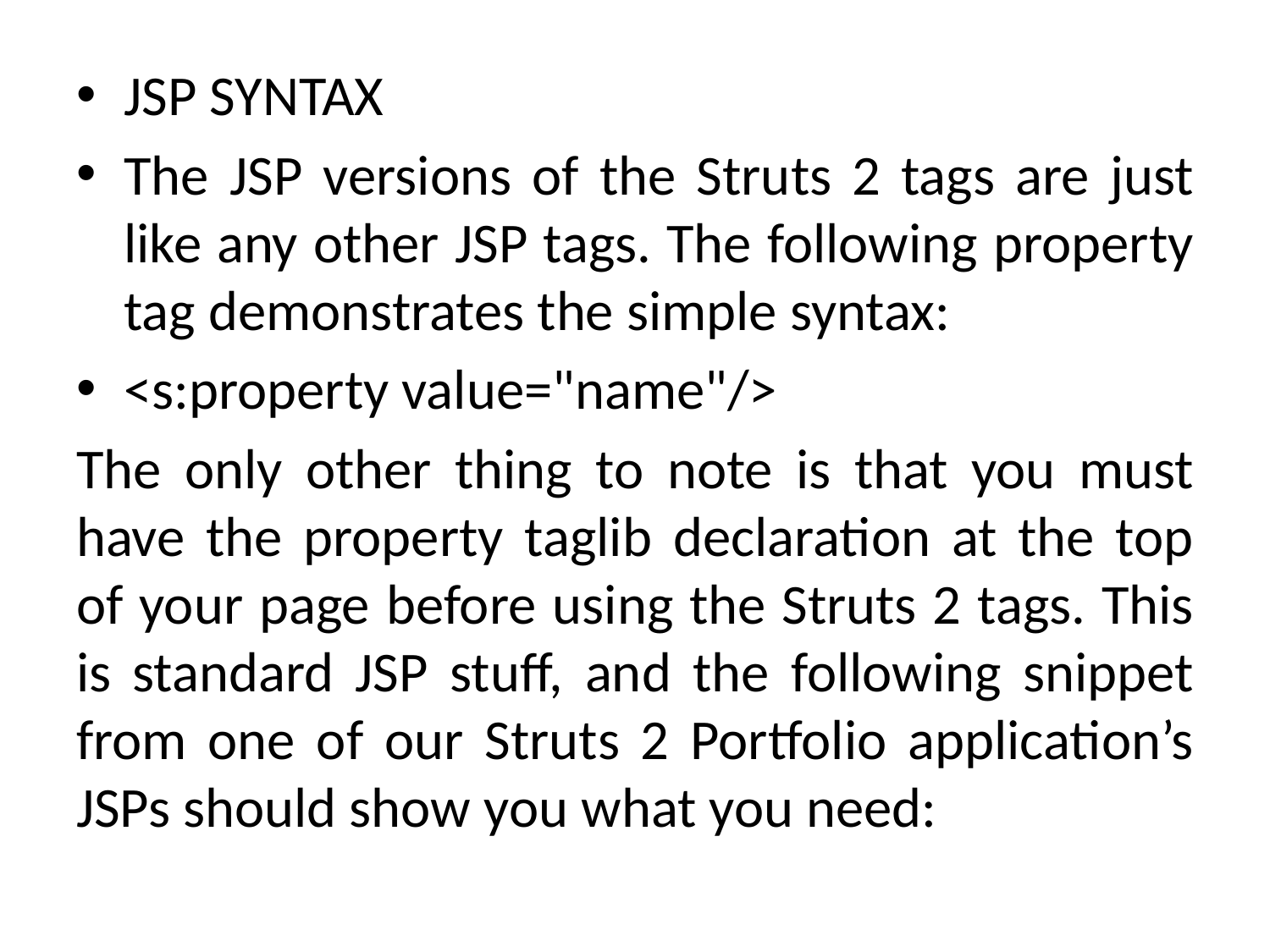

JSP SYNTAX
The JSP versions of the Struts 2 tags are just like any other JSP tags. The following property tag demonstrates the simple syntax:
<s:property value="name"/>
The only other thing to note is that you must have the property taglib declaration at the top of your page before using the Struts 2 tags. This is standard JSP stuff, and the following snippet from one of our Struts 2 Portfolio application’s JSPs should show you what you need: